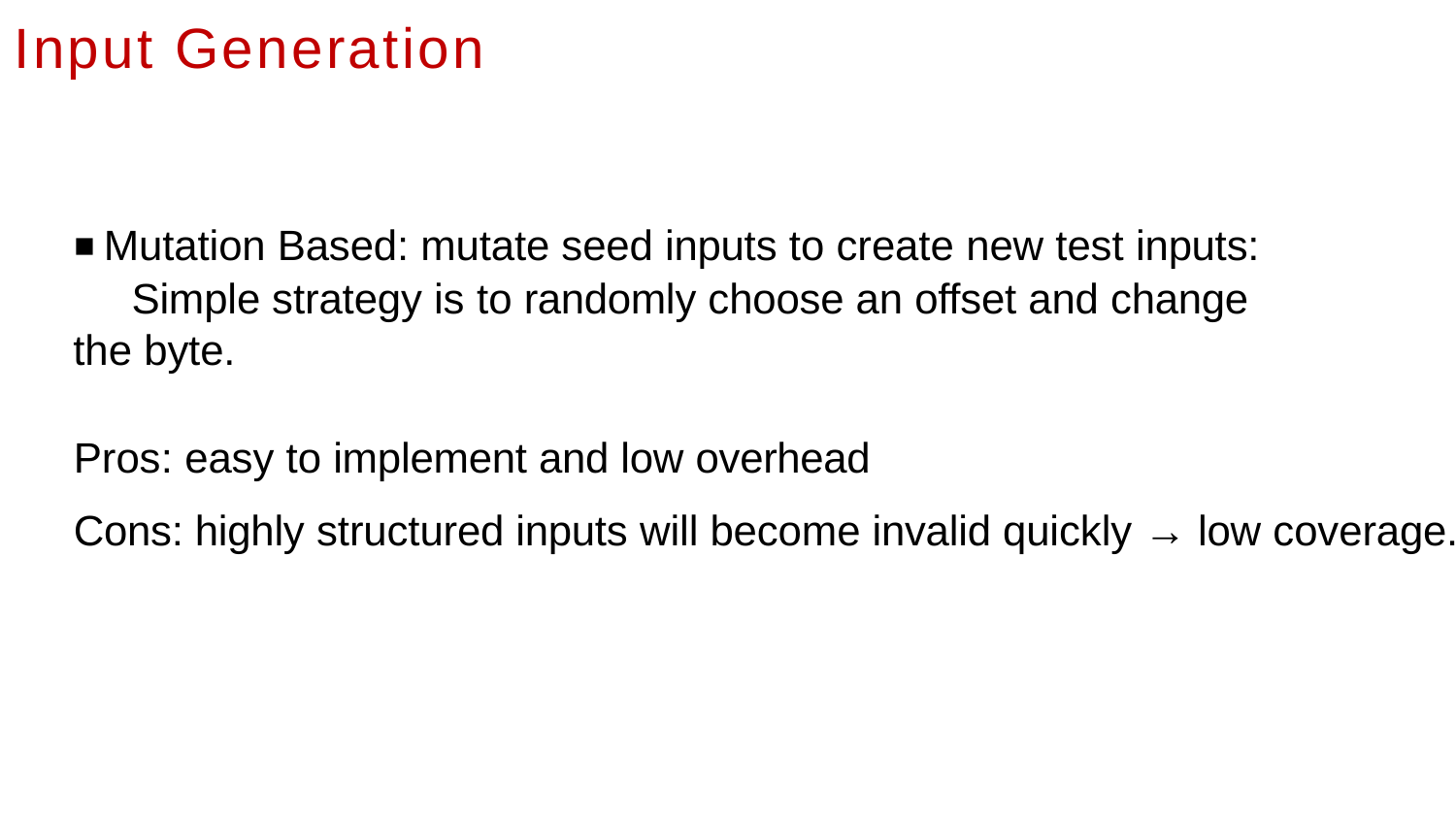

# Input Generation
Mutation Based: mutate seed inputs to create new test inputs:
     Simple strategy is to randomly choose an offset and change  the byte.

Pros: easy to implement and low overhead
Cons: highly structured inputs will become invalid quickly → low coverage.